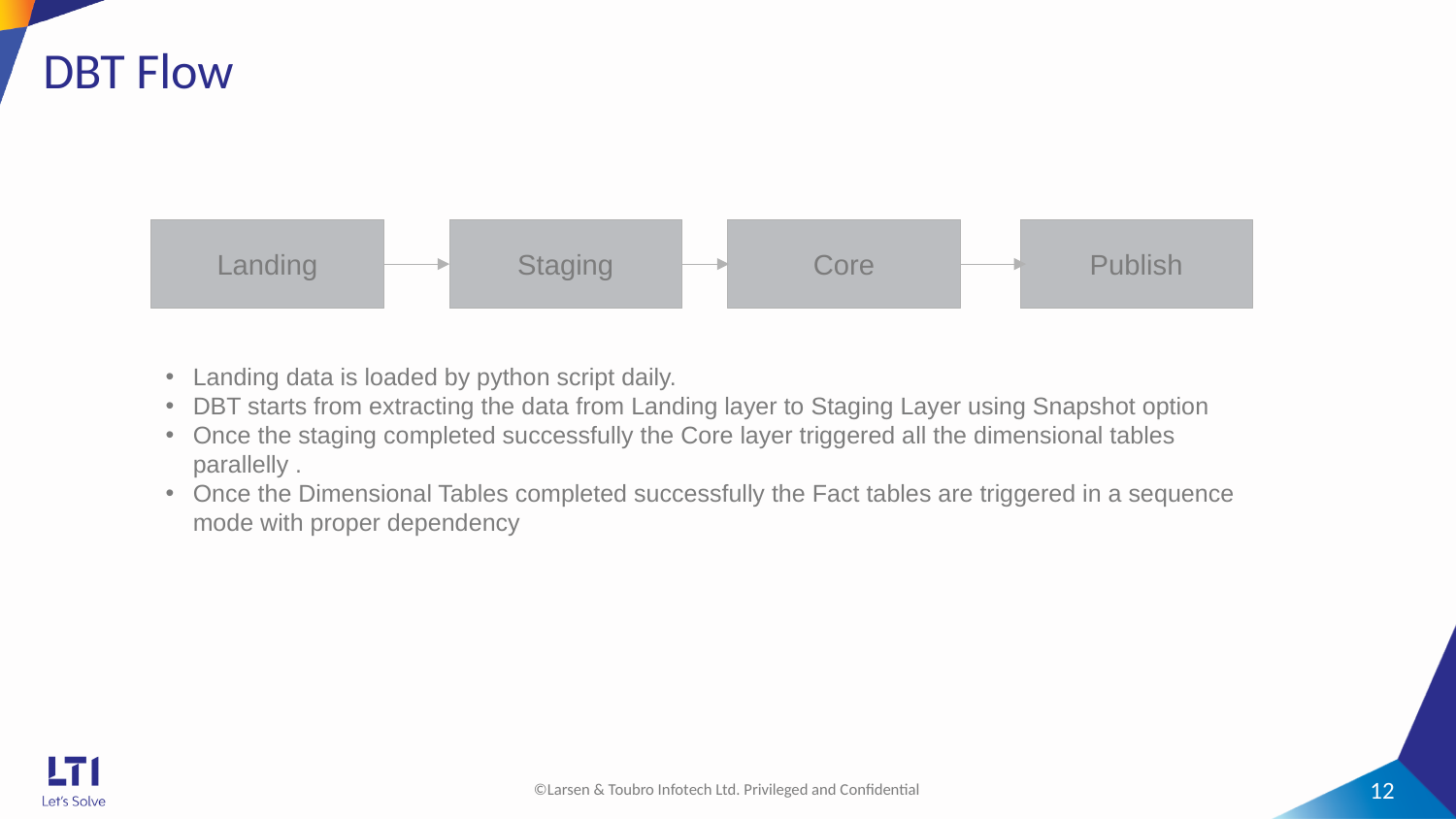

# DBT Flow
Landing
Staging
Core
Publish
Landing data is loaded by python script daily.
DBT starts from extracting the data from Landing layer to Staging Layer using Snapshot option
Once the staging completed successfully the Core layer triggered all the dimensional tables parallelly .
Once the Dimensional Tables completed successfully the Fact tables are triggered in a sequence mode with proper dependency